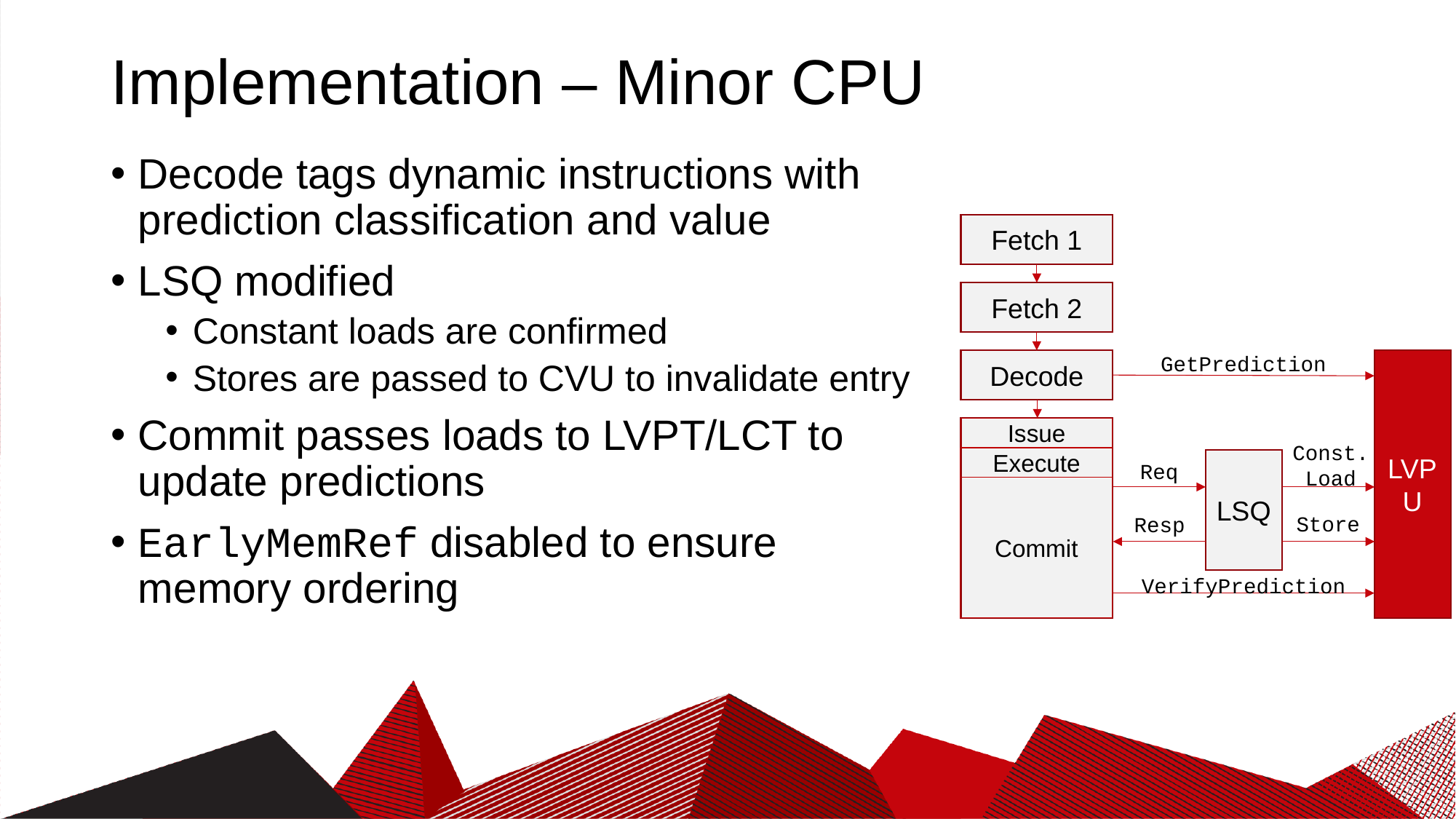

# Implementation – Minor CPU
Decode tags dynamic instructions with prediction classification and value
LSQ modified
Constant loads are confirmed
Stores are passed to CVU to invalidate entry
Commit passes loads to LVPT/LCT to update predictions
EarlyMemRef disabled to ensure memory ordering
Fetch 1
Fetch 2
GetPrediction
Decode
LVPU

Issue
Const. Load
Execute
LSQ
Req
Commit
Store
Resp
VerifyPrediction